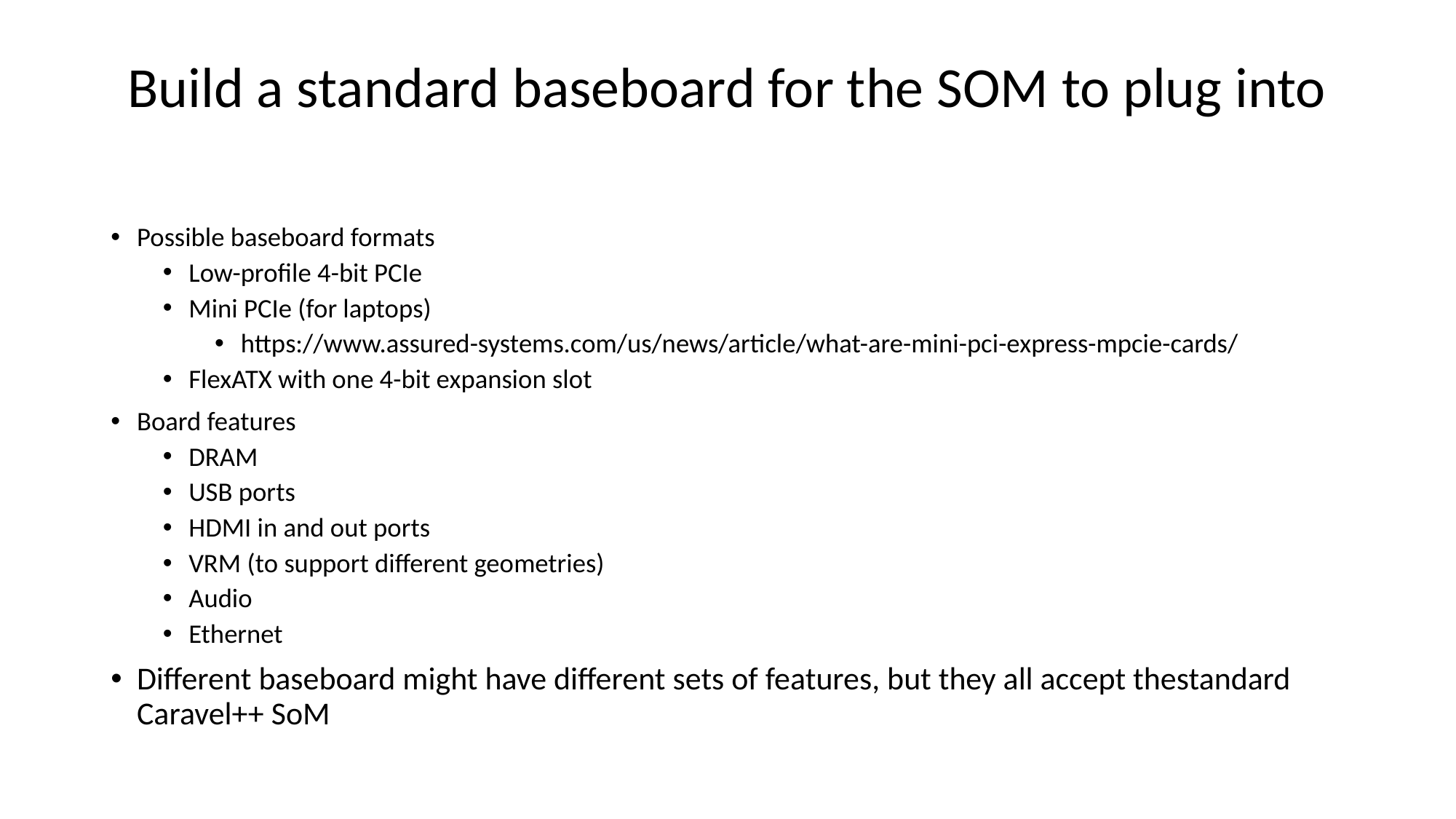

# Build a standard baseboard for the SOM to plug into
Possible baseboard formats
Low-profile 4-bit PCIe
Mini PCIe (for laptops)
https://www.assured-systems.com/us/news/article/what-are-mini-pci-express-mpcie-cards/
FlexATX with one 4-bit expansion slot
Board features
DRAM
USB ports
HDMI in and out ports
VRM (to support different geometries)
Audio
Ethernet
Different baseboard might have different sets of features, but they all accept thestandard Caravel++ SoM